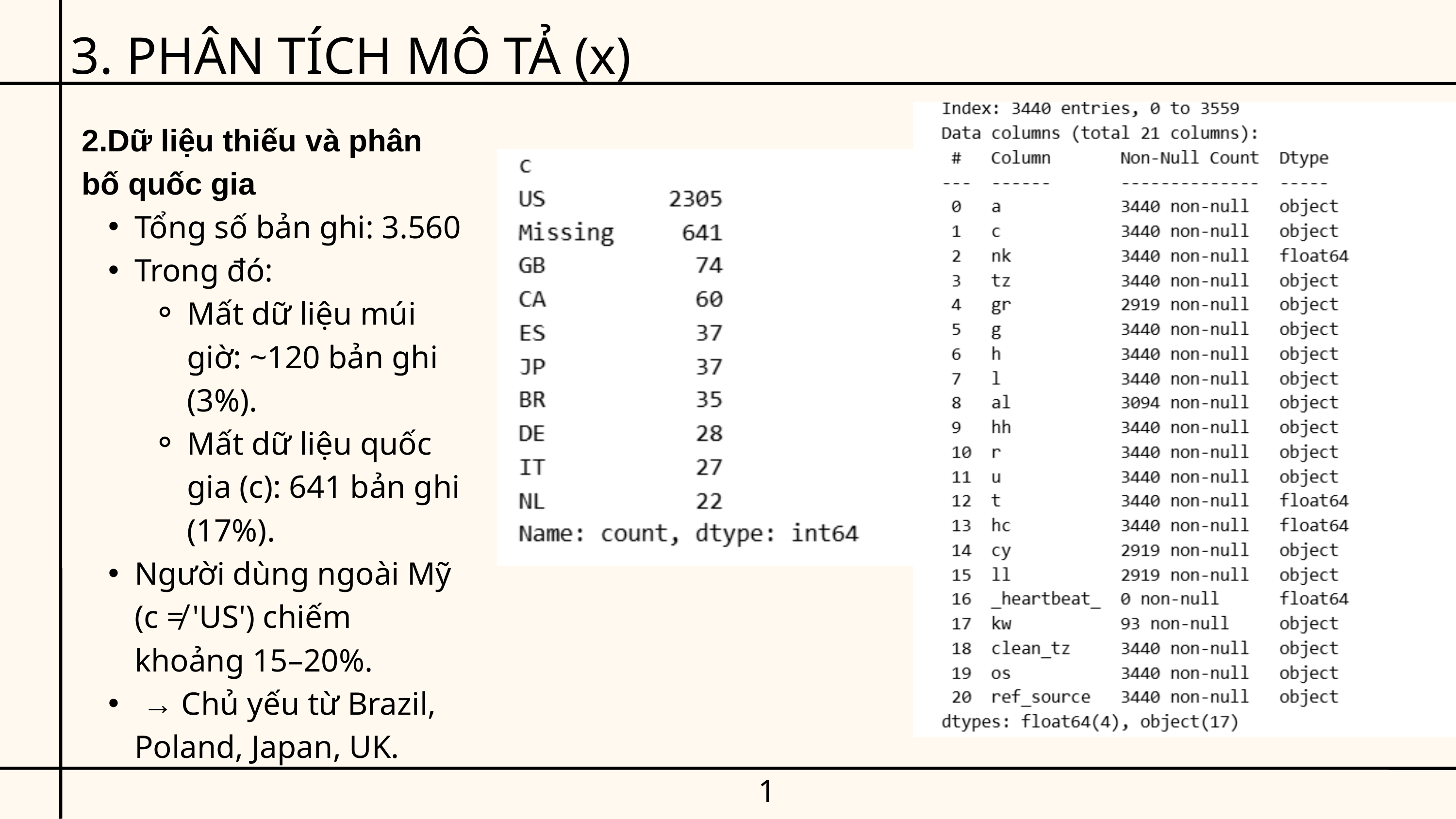

3. PHÂN TÍCH MÔ TẢ (x)

2.Dữ liệu thiếu và phân bố quốc gia
Tổng số bản ghi: 3.560
Trong đó:
Mất dữ liệu múi giờ: ~120 bản ghi (3%).
Mất dữ liệu quốc gia (c): 641 bản ghi (17%).
Người dùng ngoài Mỹ (c ≠ 'US') chiếm khoảng 15–20%.
 → Chủ yếu từ Brazil, Poland, Japan, UK.

12